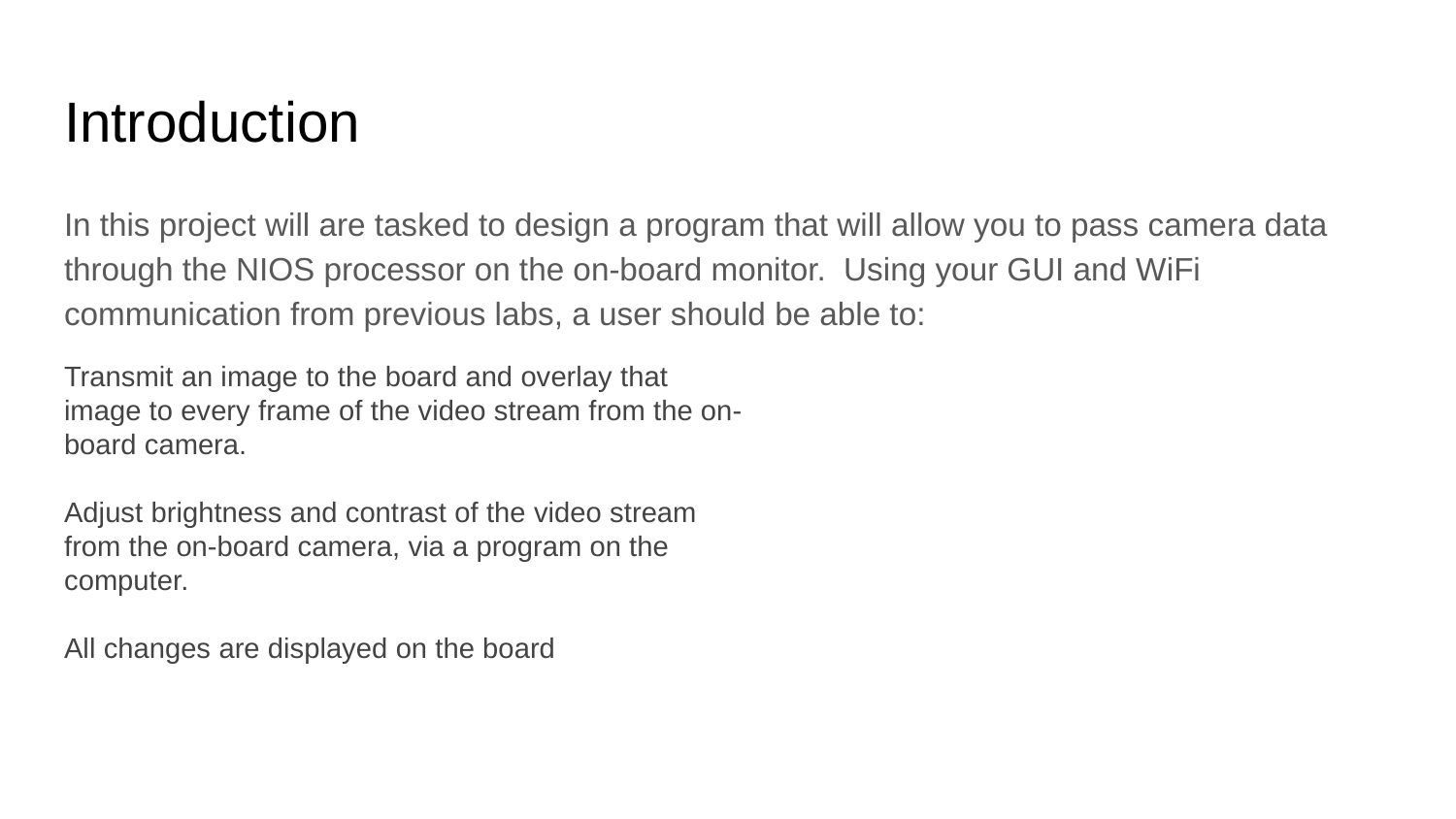

# Introduction
In this project will are tasked to design a program that will allow you to pass camera data through the NIOS processor on the on-board monitor.  Using your GUI and WiFi communication from previous labs, a user should be able to:

Transmit an image to the board and overlay that image to every frame of the video stream from the on-board camera.

Adjust brightness and contrast of the video stream from the on-board camera, via a program on the computer.

All changes are displayed on the board